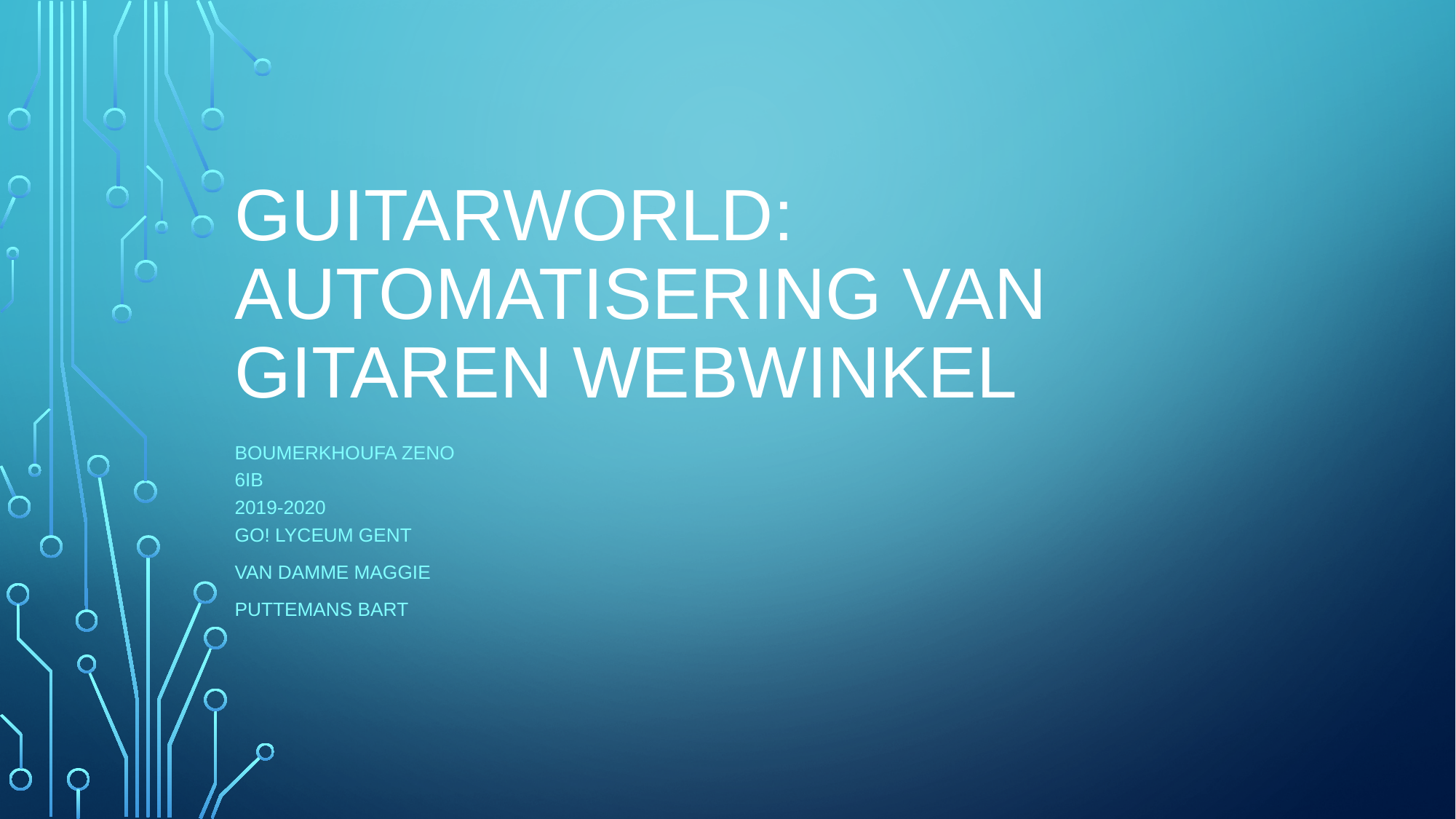

# Guitarworld: Automatisering van gitaren webwinkel
Boumerkhoufa Zeno
6IB
2019-2020
GO! Lyceum Gent
Van damme Maggie
Puttemans Bart